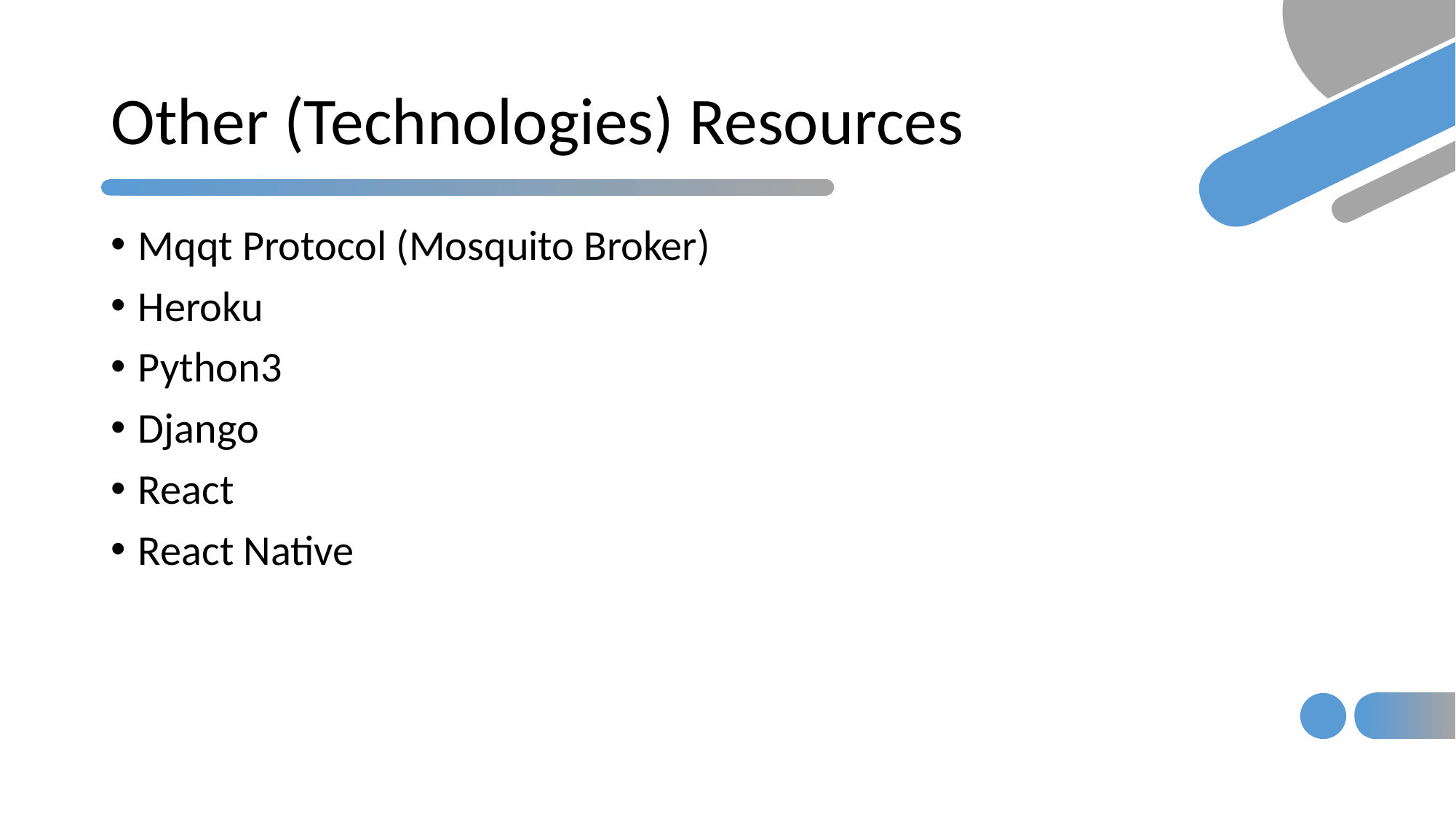

# Other (Technologies) Resources
Mqqt Protocol (Mosquito Broker)
Heroku
Python3
Django
React
React Native